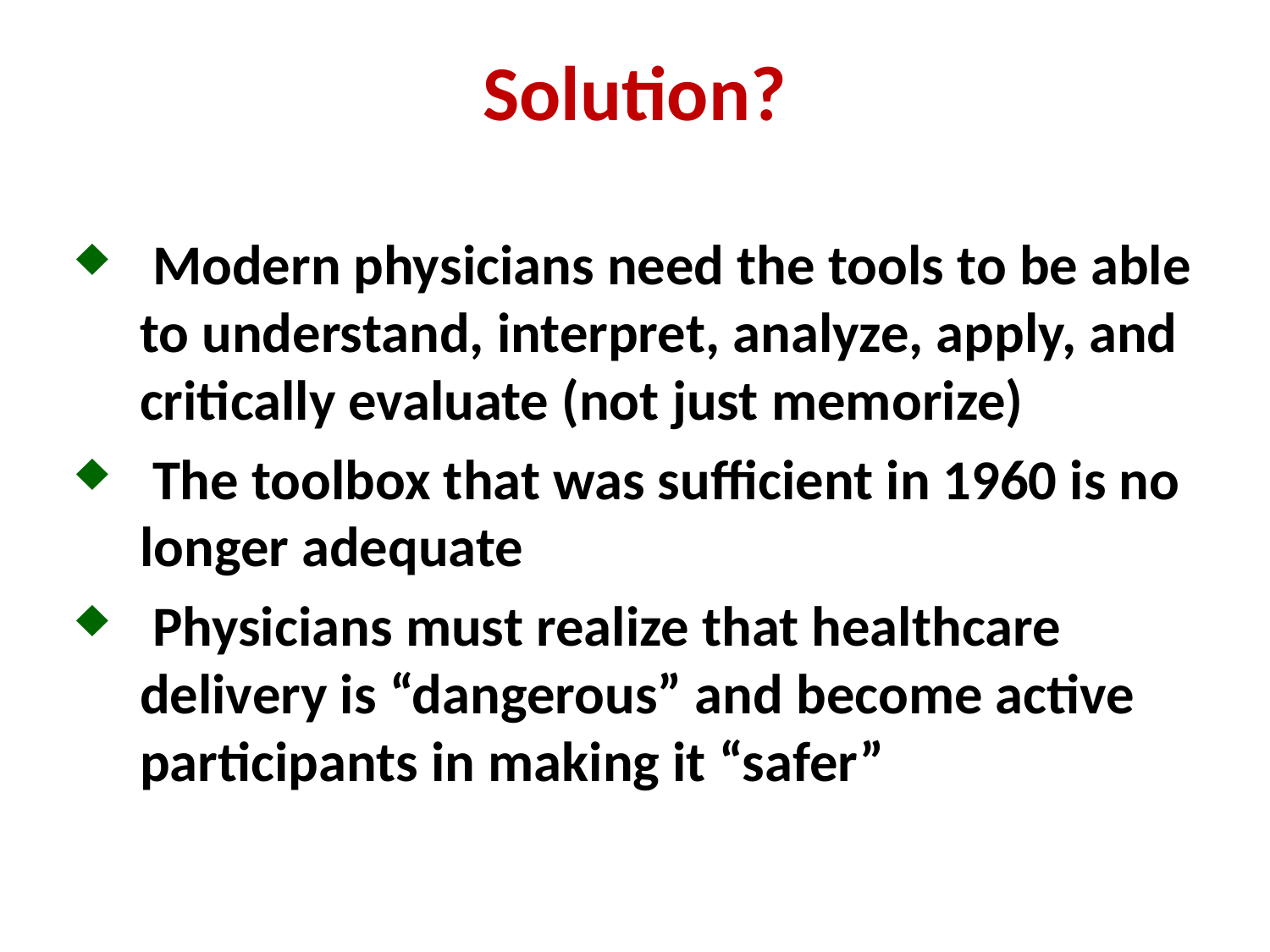

# Solution?
 Modern physicians need the tools to be able to understand, interpret, analyze, apply, and critically evaluate (not just memorize)
 The toolbox that was sufficient in 1960 is no longer adequate
 Physicians must realize that healthcare delivery is “dangerous” and become active participants in making it “safer”